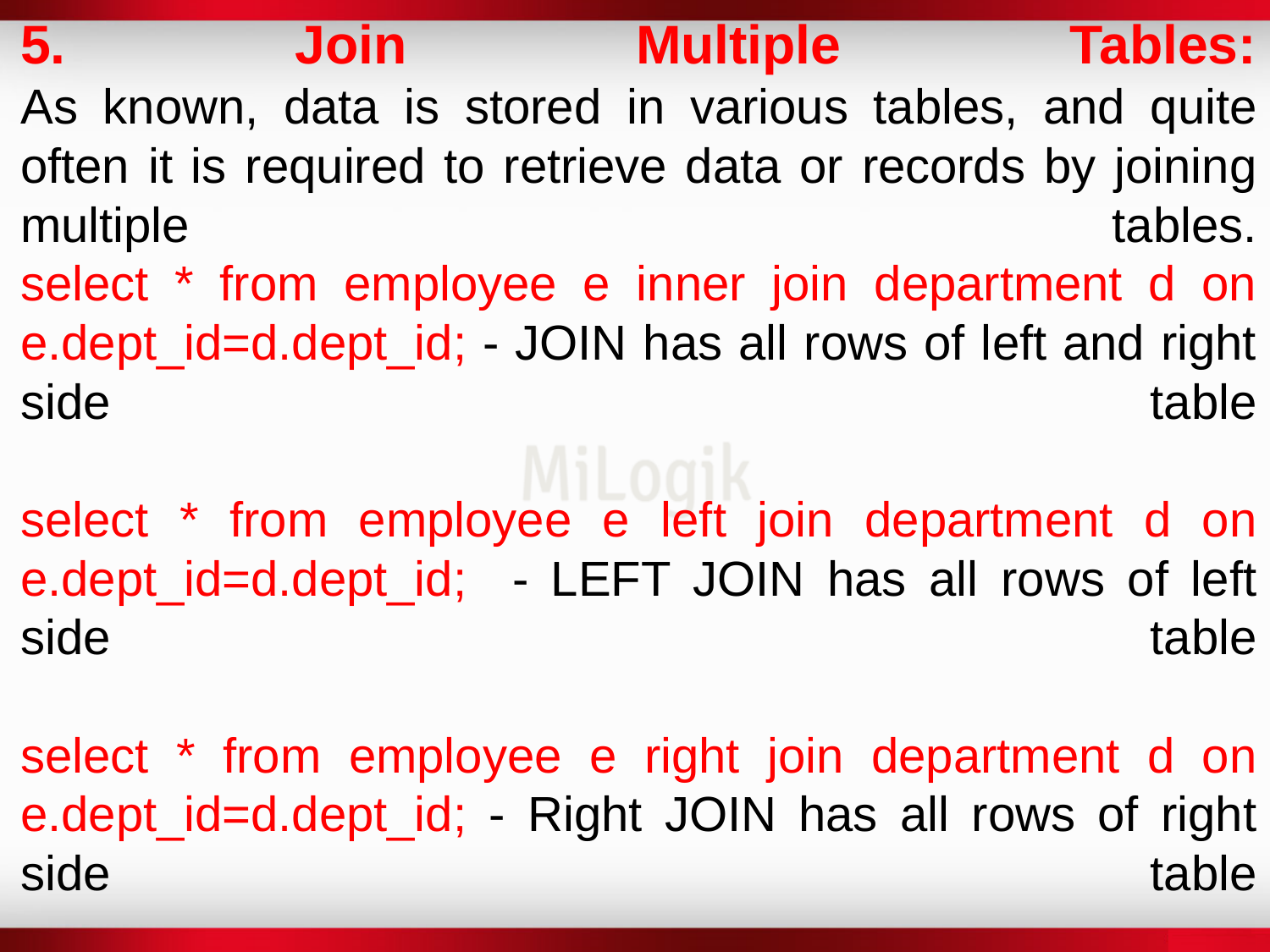

# 5. Join Multiple Tables: As known, data is stored in various tables, and quite often it is required to retrieve data or records by joining multiple tables. select * from employee e inner join department d on e.dept_id=d.dept_id; - JOIN has all rows of left and right side table select * from employee e left join department d on e.dept_id=d.dept_id;  - LEFT JOIN has all rows of left side table select * from employee e right join department d on e.dept_id=d.dept_id; - Right JOIN has all rows of right side table